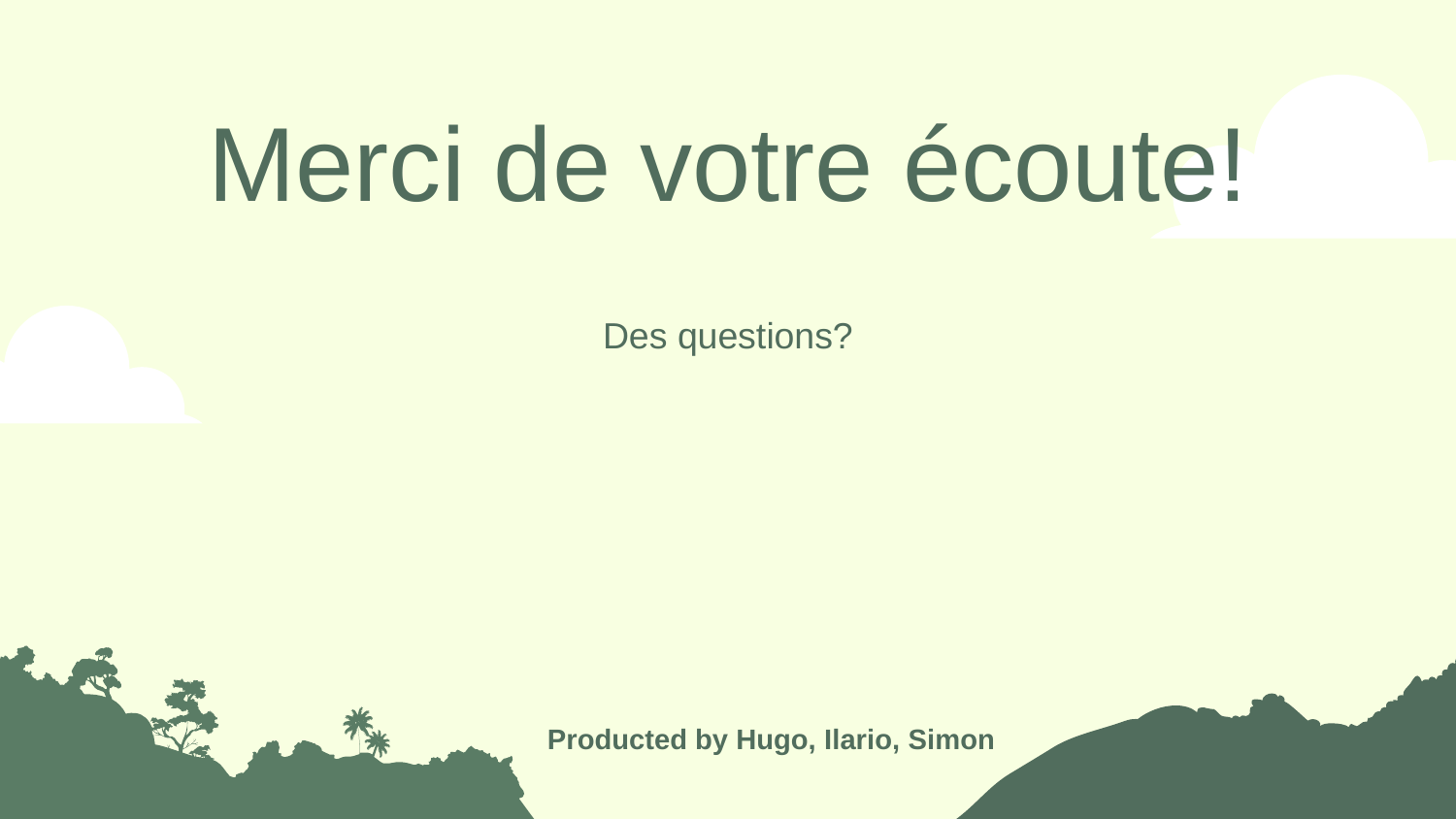

# Merci de votre écoute!
Des questions?

Producted by Hugo, Ilario, Simon